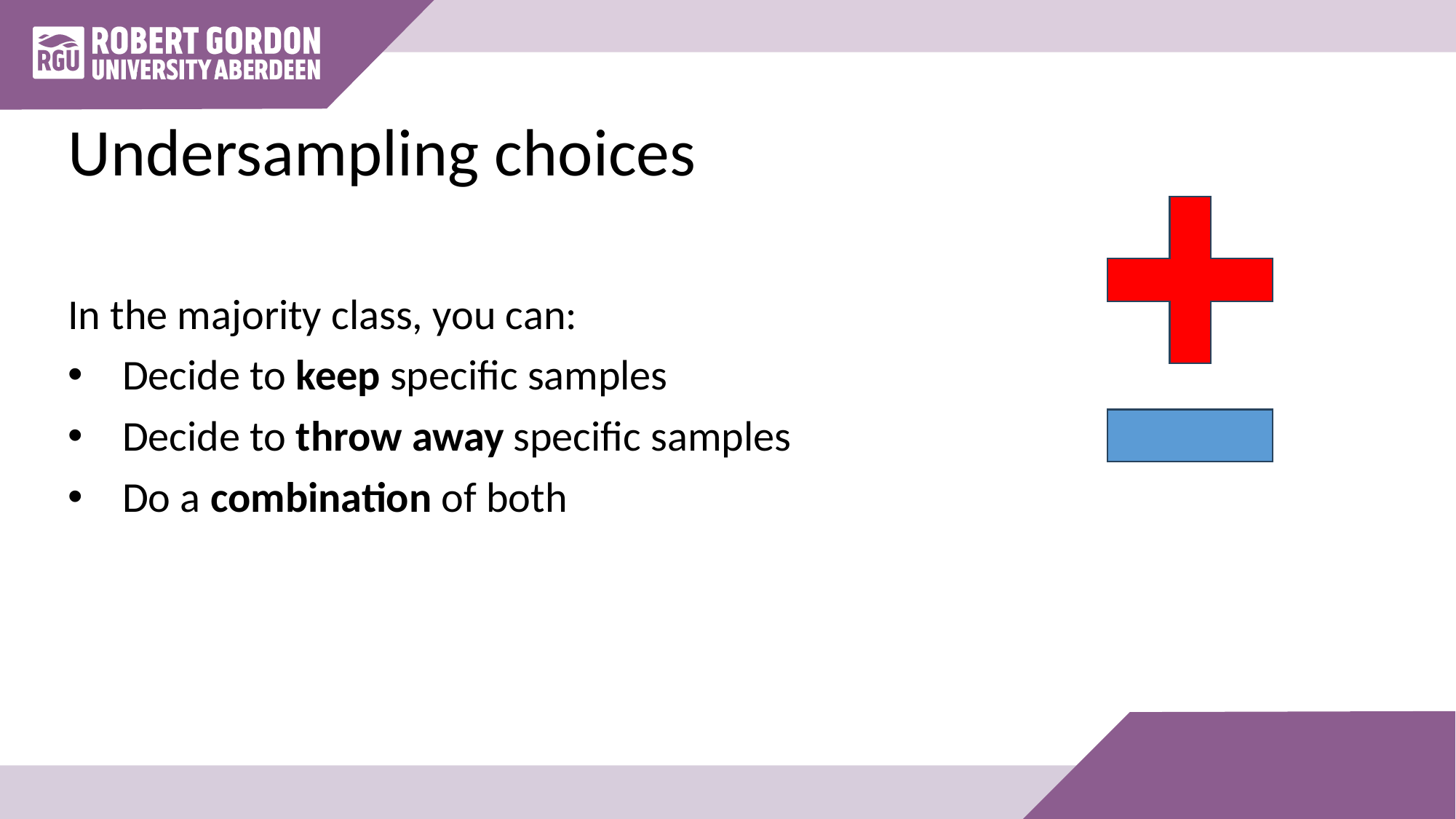

# Undersampling choices

In the majority class, you can:
Decide to keep specific samples
Decide to throw away specific samples
Do a combination of both